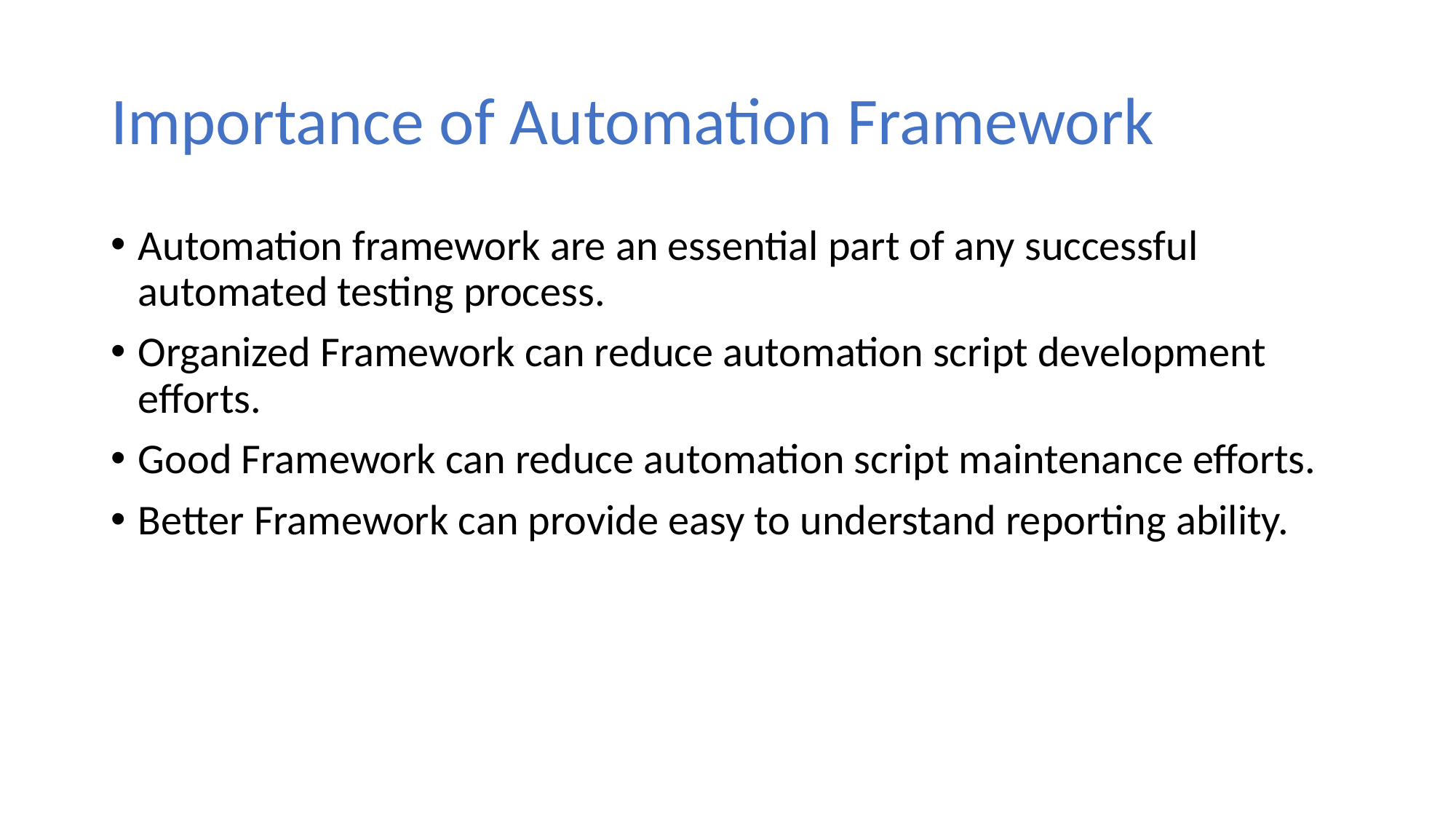

# Importance of Automation Framework
Automation framework are an essential part of any successful automated testing process.
Organized Framework can reduce automation script development efforts.
Good Framework can reduce automation script maintenance efforts.
Better Framework can provide easy to understand reporting ability.